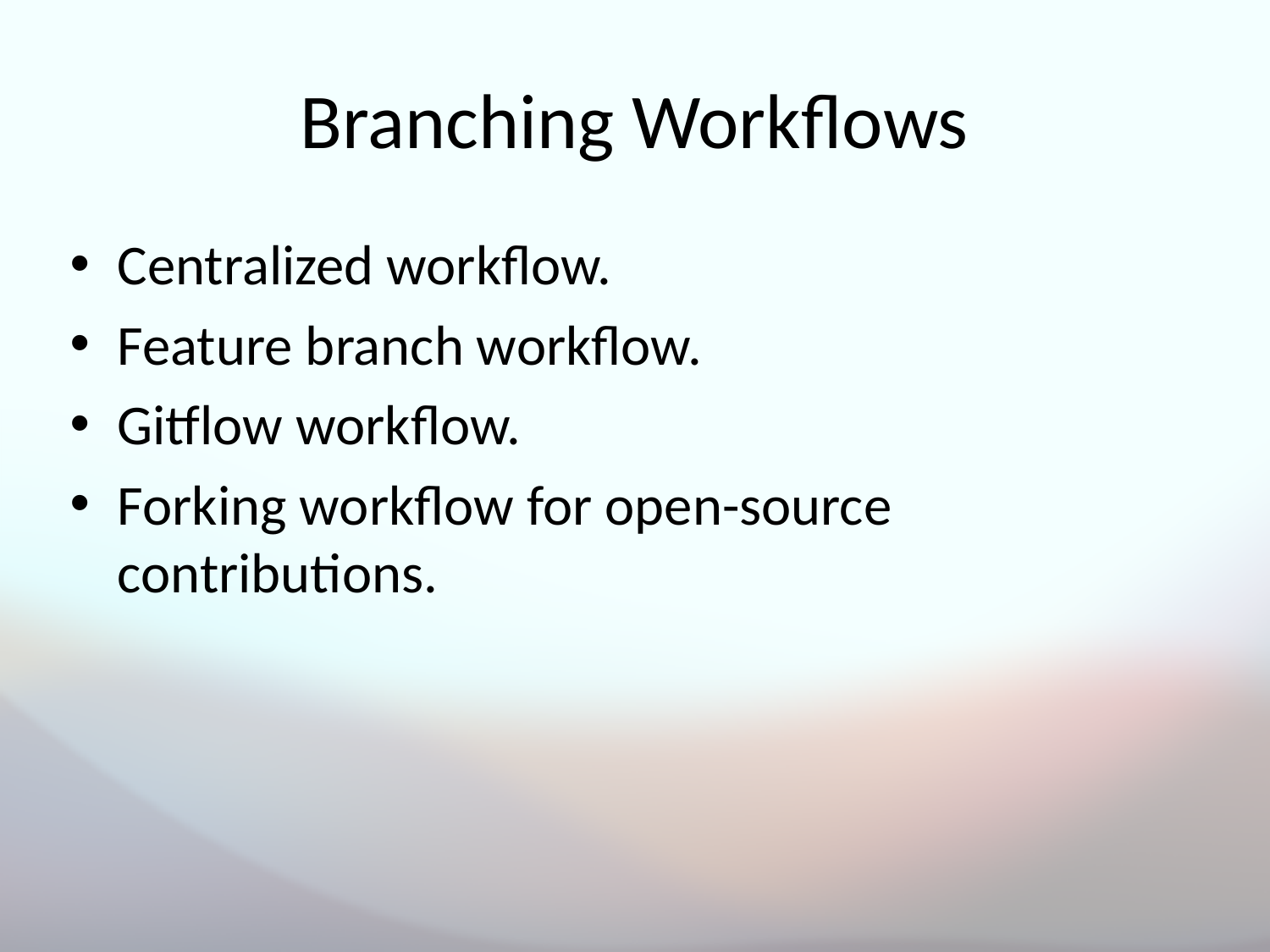

# Branching Workflows
Centralized workflow.
Feature branch workflow.
Gitflow workflow.
Forking workflow for open-source contributions.